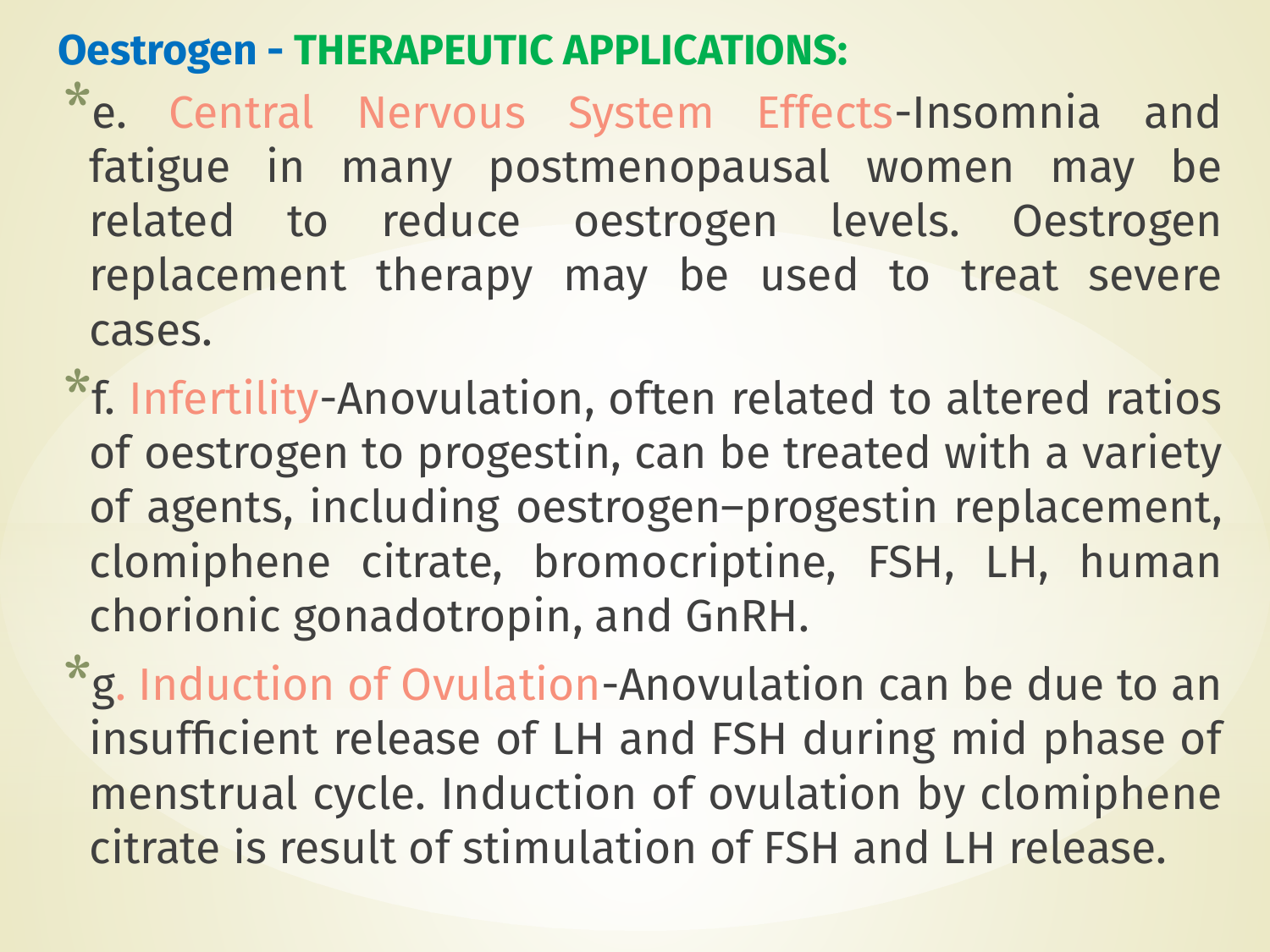

# Oestrogen - THERAPEUTIC APPLICATIONS:
e. Central Nervous System Effects-Insomnia and fatigue in many postmenopausal women may be related to reduce oestrogen levels. Oestrogen replacement therapy may be used to treat severe cases.
f. Infertility-Anovulation, often related to altered ratios of oestrogen to progestin, can be treated with a variety of agents, including oestrogen–progestin replacement, clomiphene citrate, bromocriptine, FSH, LH, human chorionic gonadotropin, and GnRH.
g. Induction of Ovulation-Anovulation can be due to an insufficient release of LH and FSH during mid phase of menstrual cycle. Induction of ovulation by clomiphene citrate is result of stimulation of FSH and LH release.